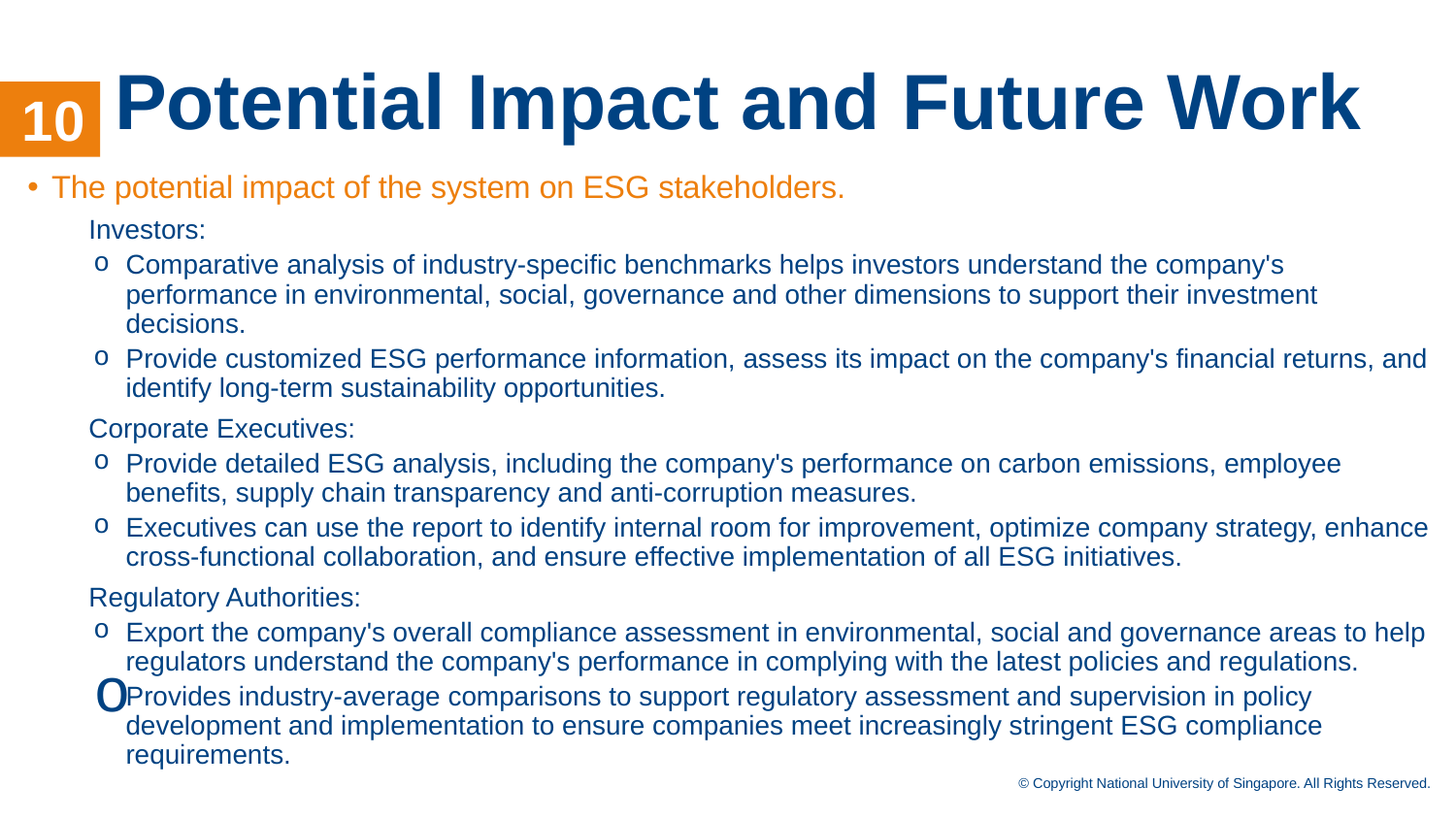

10
# Potential Impact and Future Work
The potential impact of the system on ESG stakeholders.
Investors:
Comparative analysis of industry-specific benchmarks helps investors understand the company's performance in environmental, social, governance and other dimensions to support their investment decisions.
Provide customized ESG performance information, assess its impact on the company's financial returns, and identify long-term sustainability opportunities.
Corporate Executives:
Provide detailed ESG analysis, including the company's performance on carbon emissions, employee benefits, supply chain transparency and anti-corruption measures.
Executives can use the report to identify internal room for improvement, optimize company strategy, enhance cross-functional collaboration, and ensure effective implementation of all ESG initiatives.
Regulatory Authorities:
Export the company's overall compliance assessment in environmental, social and governance areas to help regulators understand the company's performance in complying with the latest policies and regulations.
Provides industry-average comparisons to support regulatory assessment and supervision in policy development and implementation to ensure companies meet increasingly stringent ESG compliance requirements.